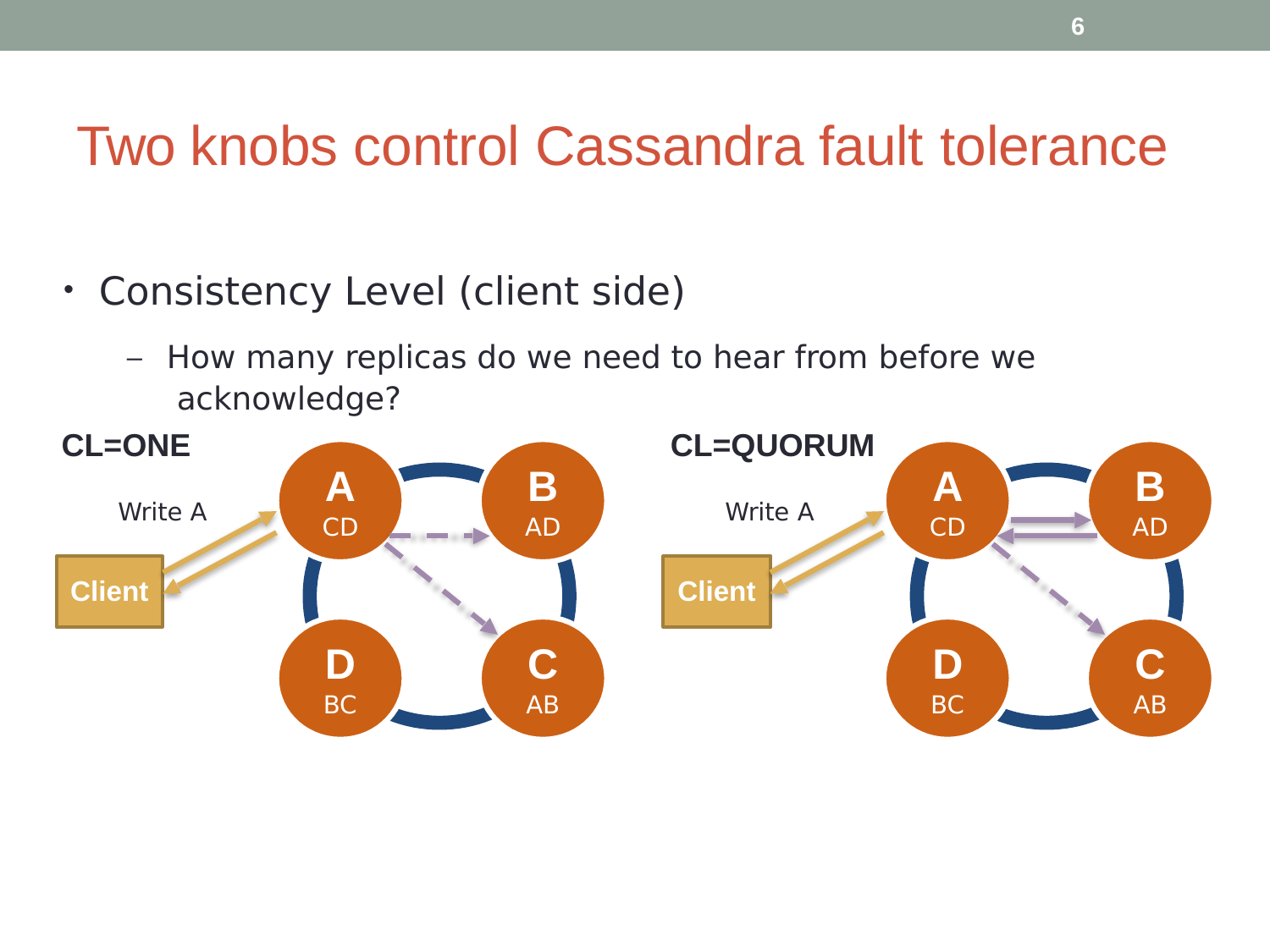

6
# Two knobs control Cassandra fault tolerance
Consistency Level (client side)
–	How many replicas do we need to hear from before we  acknowledge?
•
CL=ONE	CL=QUORUM

A
CD
B
AD
A
CD
B
AD

Write A
Write A

Client
Client

C
AB
C
AB
D
BC
D
BC